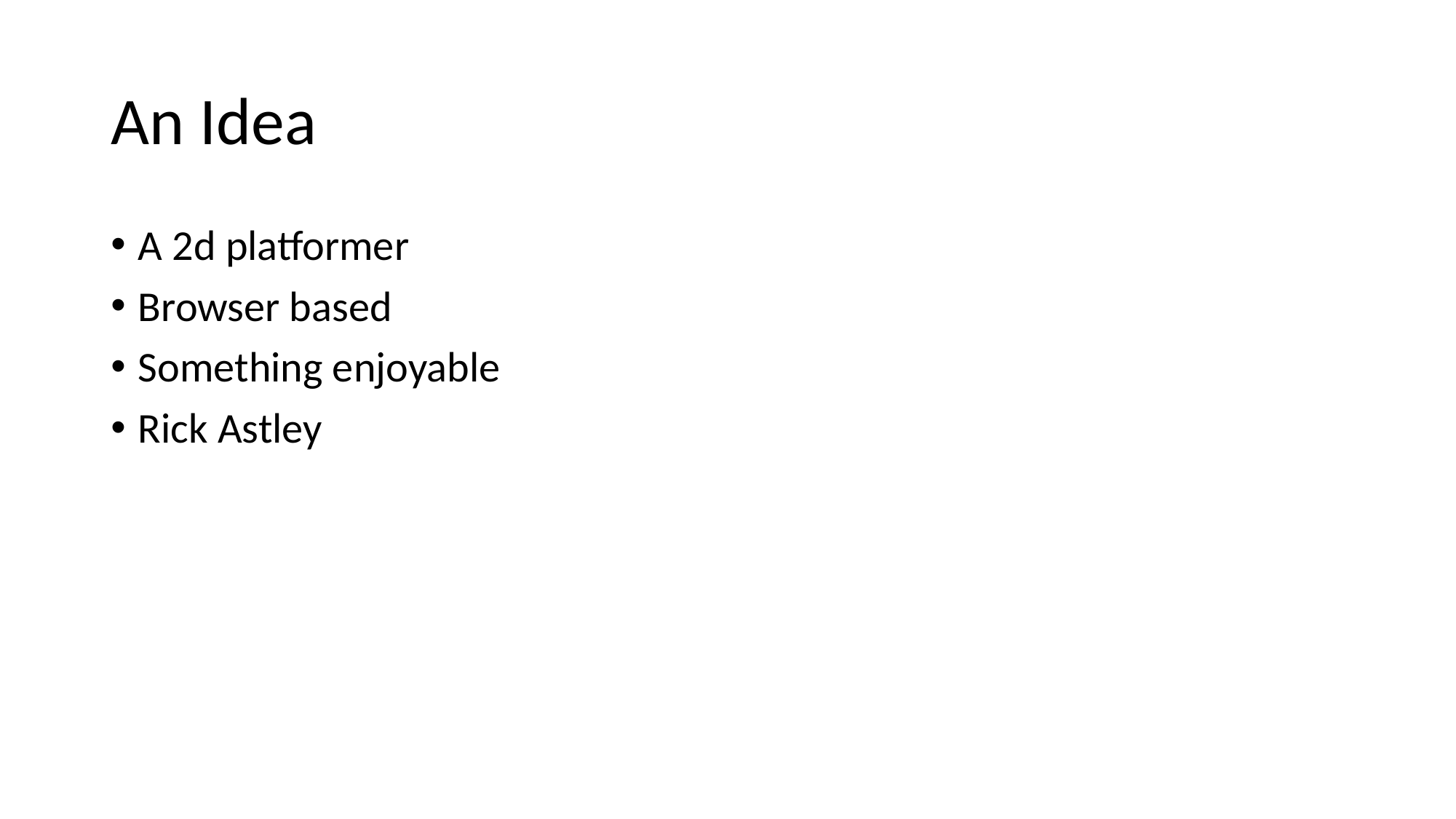

# An Idea
A 2d platformer
Browser based
Something enjoyable
Rick Astley